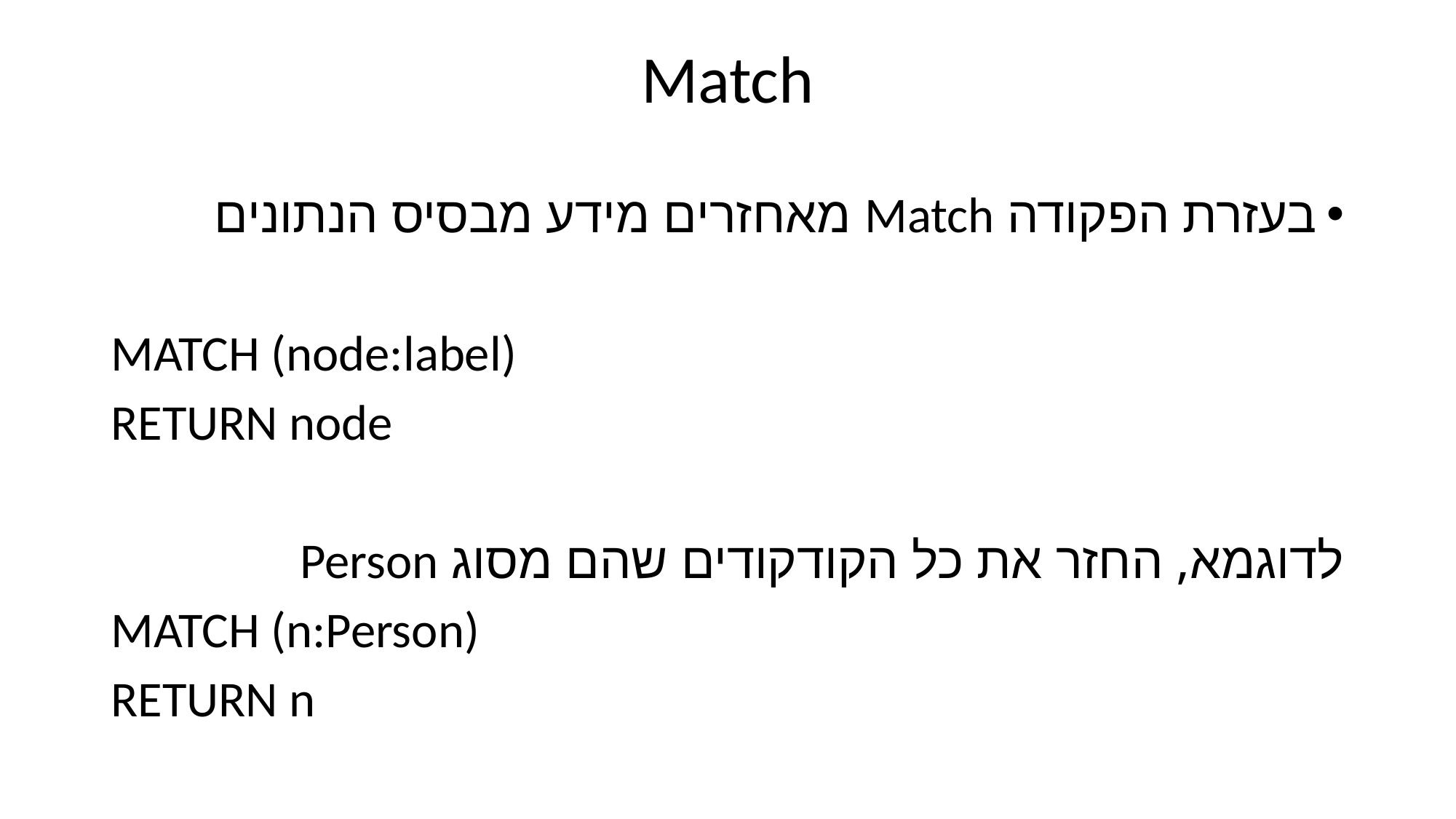

# Match
בעזרת הפקודה Match מאחזרים מידע מבסיס הנתונים

MATCH (node:label)
RETURN node

לדוגמא, החזר את כל הקודקודים שהם מסוג Person
MATCH (n:Person)
RETURN n